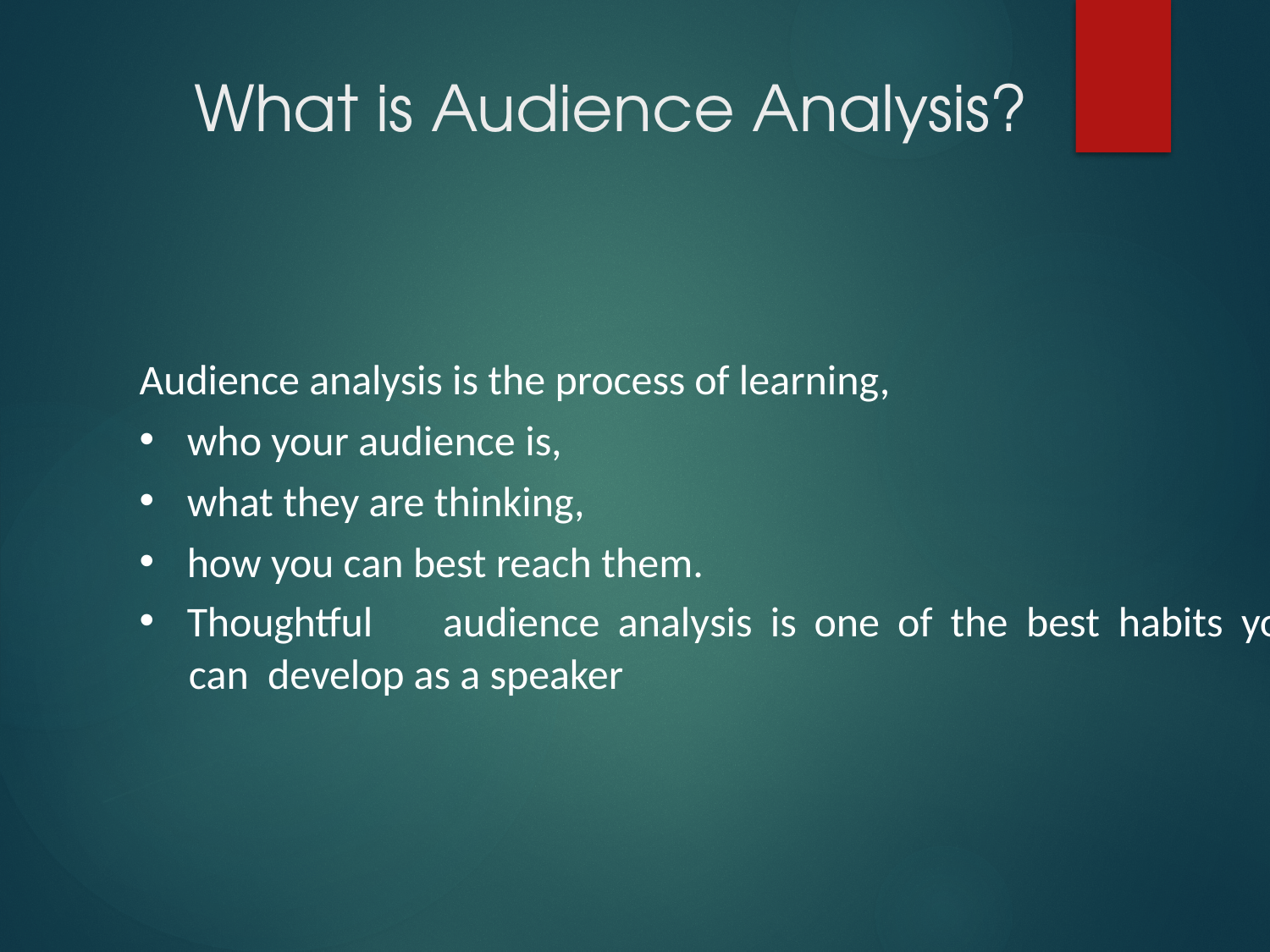

# What is Audience Analysis?
Audience analysis is the process of learning,
who your audience is,
what they are thinking,
how you can best reach them.
Thoughtful	audience	analysis	is	one	of	the	best	habits	you
	can  develop as a speaker